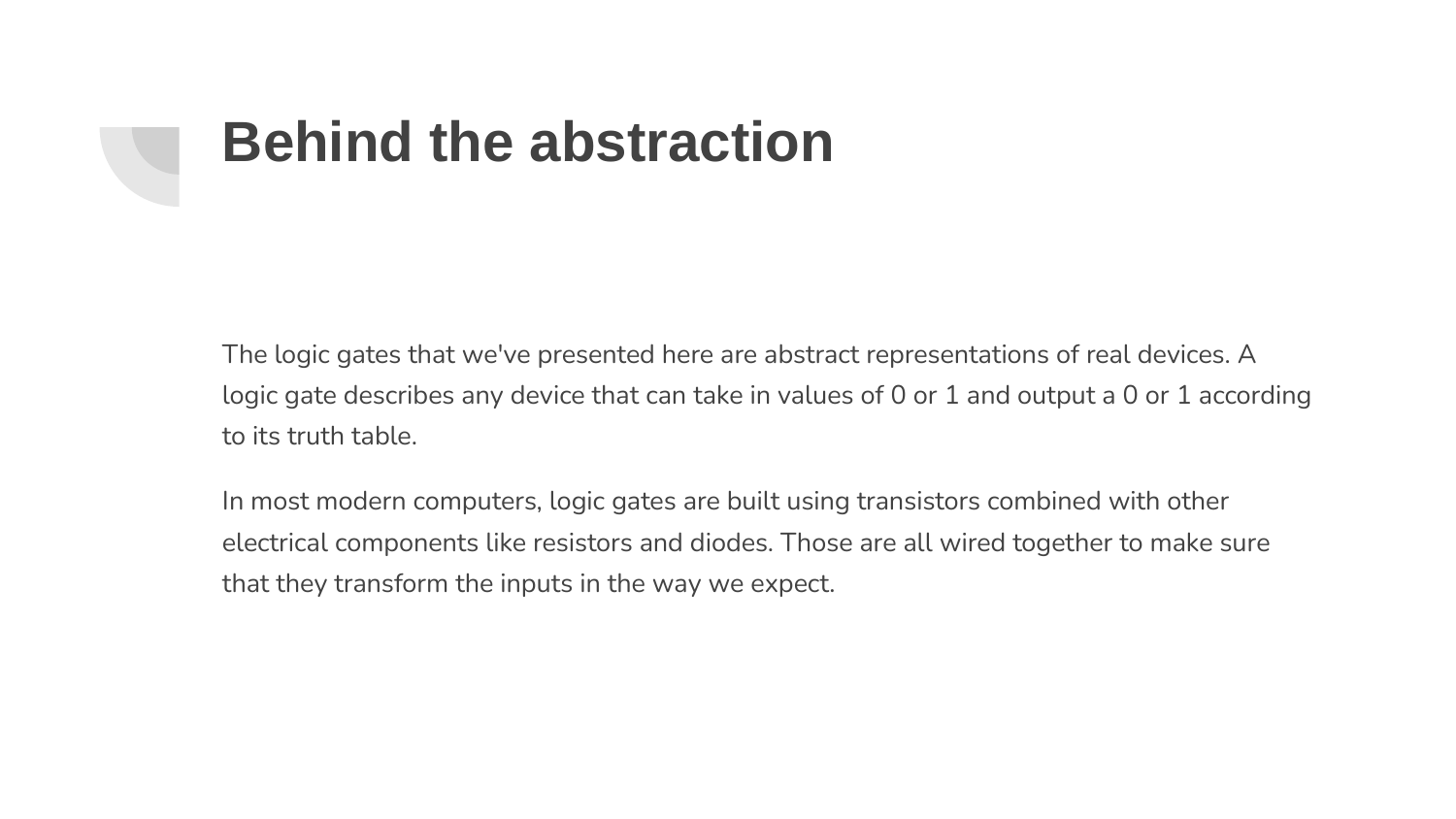

# Behind the abstraction
The logic gates that we've presented here are abstract representations of real devices. A logic gate describes any device that can take in values of 0 or 1 and output a 0 or 1 according to its truth table.
In most modern computers, logic gates are built using transistors combined with other electrical components like resistors and diodes. Those are all wired together to make sure that they transform the inputs in the way we expect.